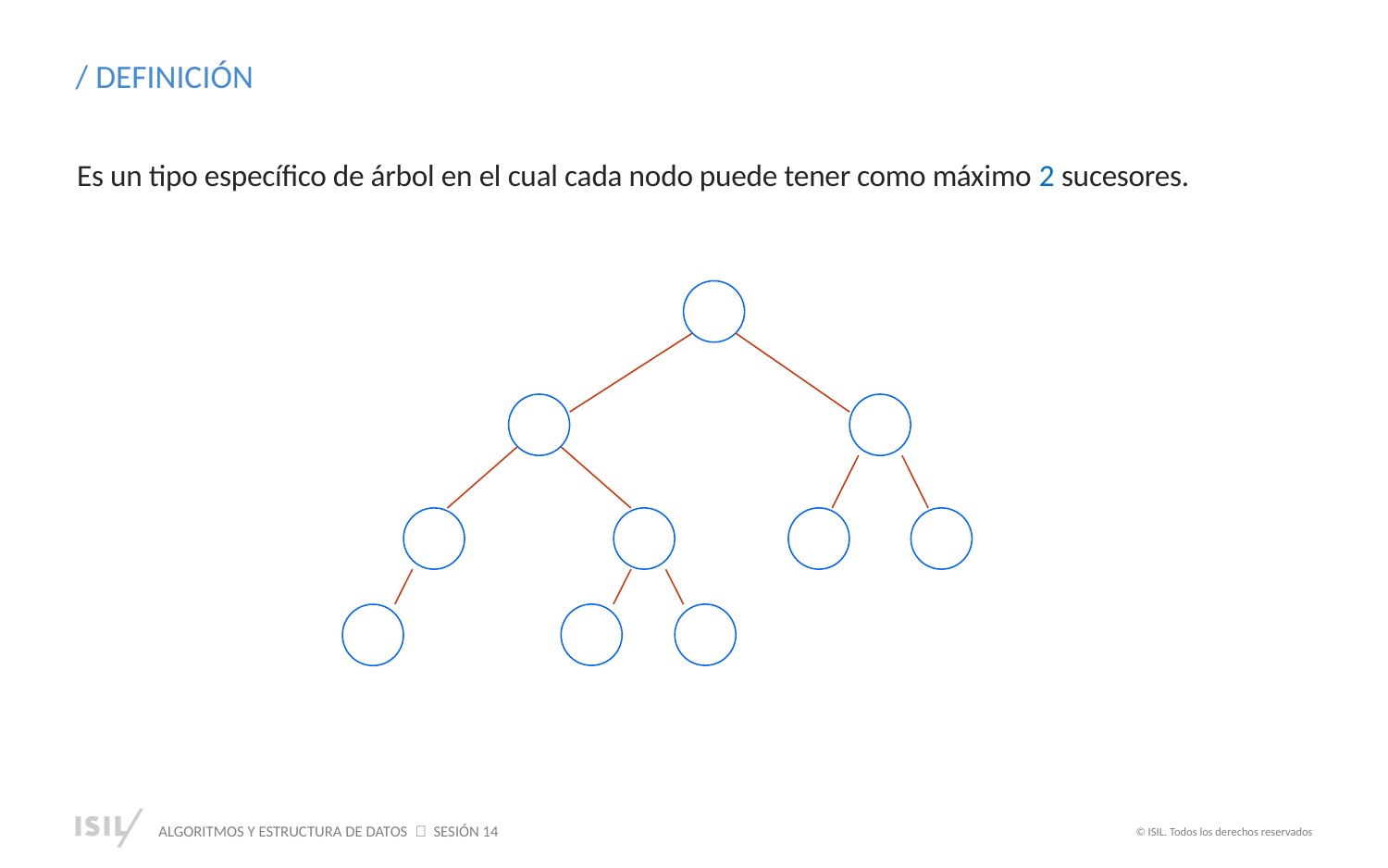

/ DEFINICIÓN
Es un tipo específico de árbol en el cual cada nodo puede tener como máximo 2 sucesores.